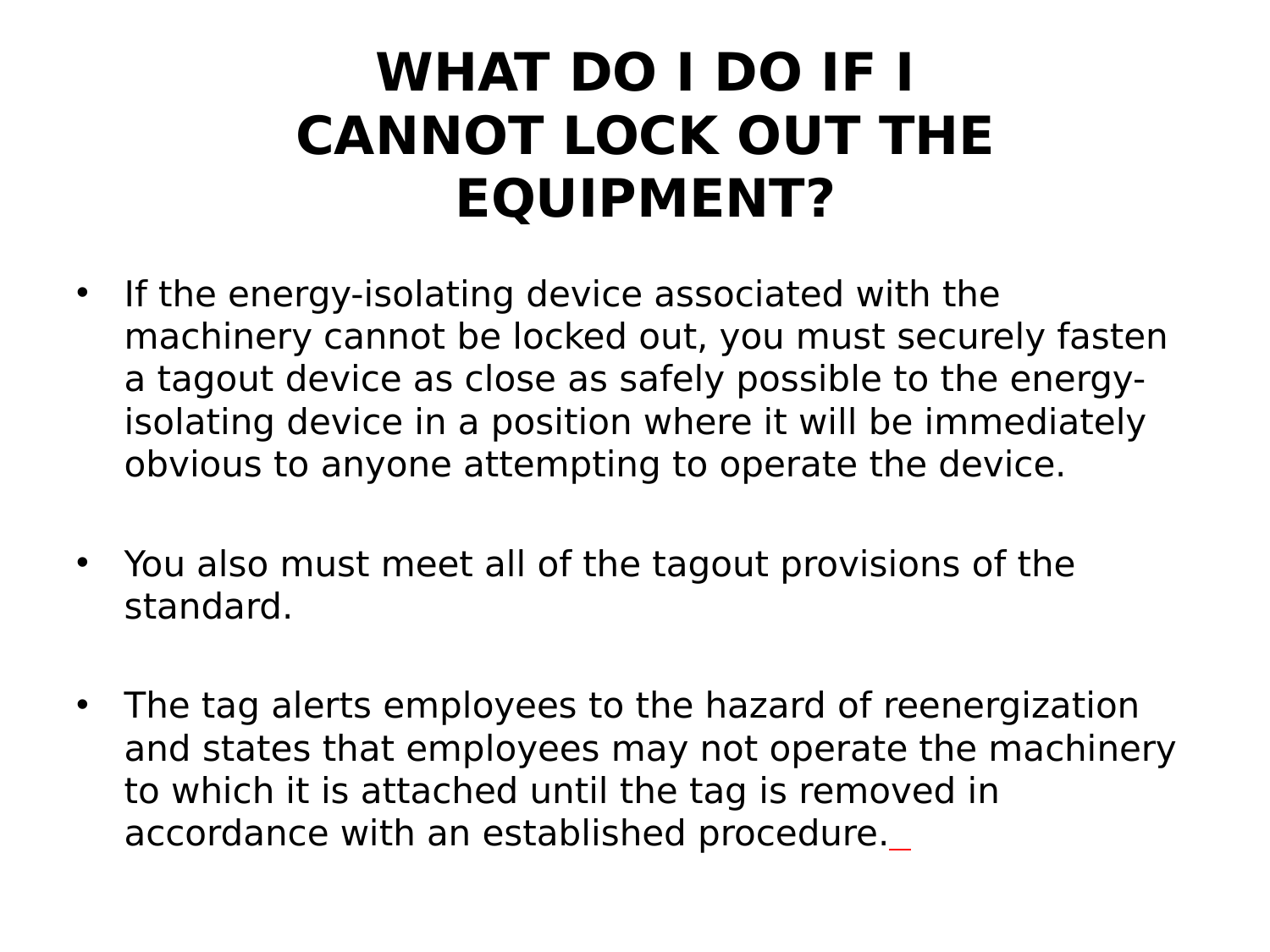

WHAT DO I DO IF I CANNOT LOCK OUT THE EQUIPMENT?
If the energy-isolating device associated with the machinery cannot be locked out, you must securely fasten a tagout device as close as safely possible to the energy-isolating device in a position where it will be immediately obvious to anyone attempting to operate the device.

You also must meet all of the tagout provisions of the standard.

The tag alerts employees to the hazard of reenergization and states that employees may not operate the machinery to which it is attached until the tag is removed in accordance with an established procedure.